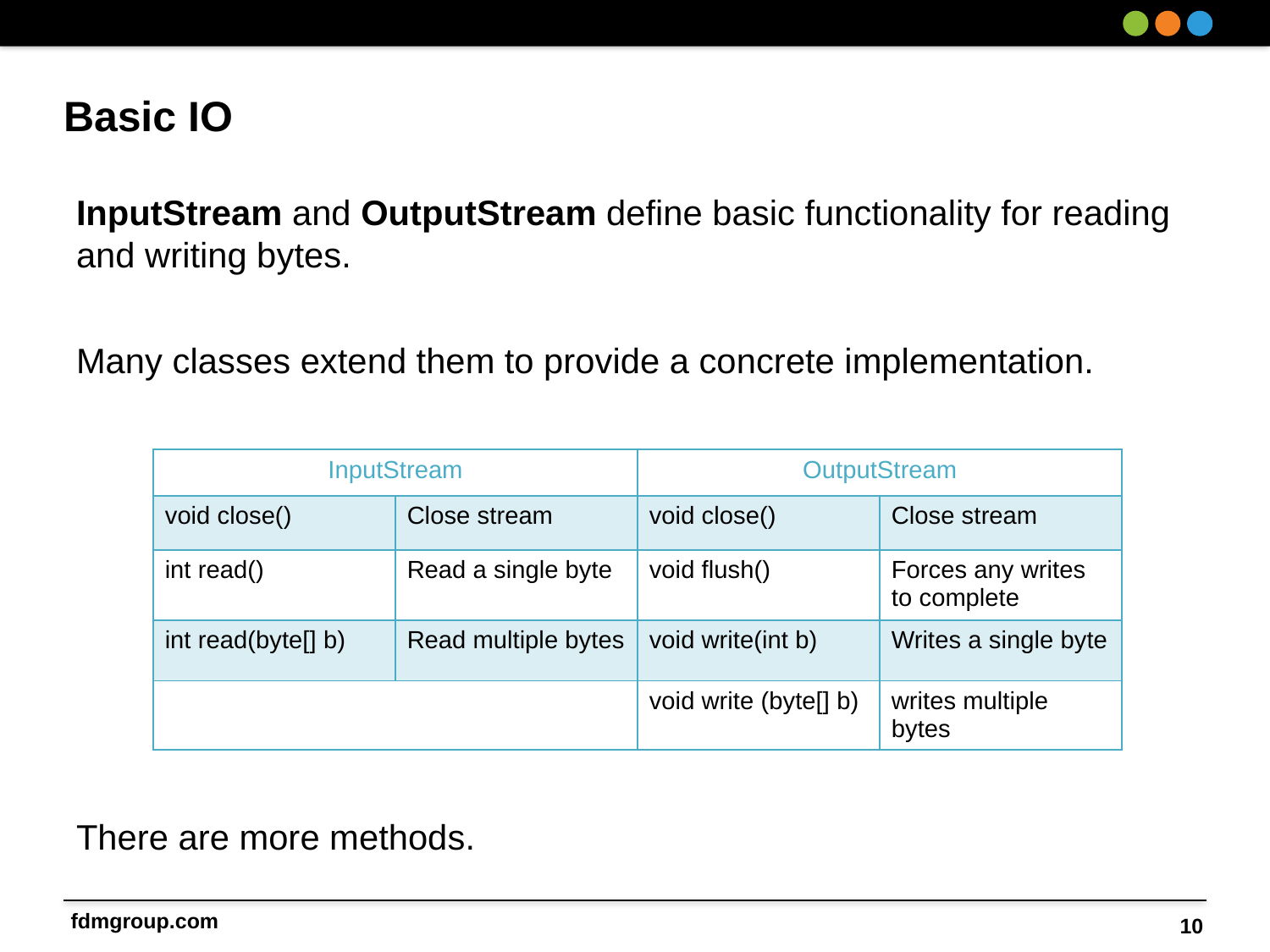

# Basic IO
InputStream and OutputStream define basic functionality for reading and writing bytes.

Many classes extend them to provide a concrete implementation.

There are more methods.
| InputStream |  | OutputStream |  |
| --- | --- | --- | --- |
| void close() | Close stream | void close() | Close stream |
| int read() | Read a single byte | void flush() | Forces any writes to complete |
| int read(byte[] b) | Read multiple bytes | void write(int b) | Writes a single byte |
|  |  | void write (byte[] b) | writes multiple bytes |
10